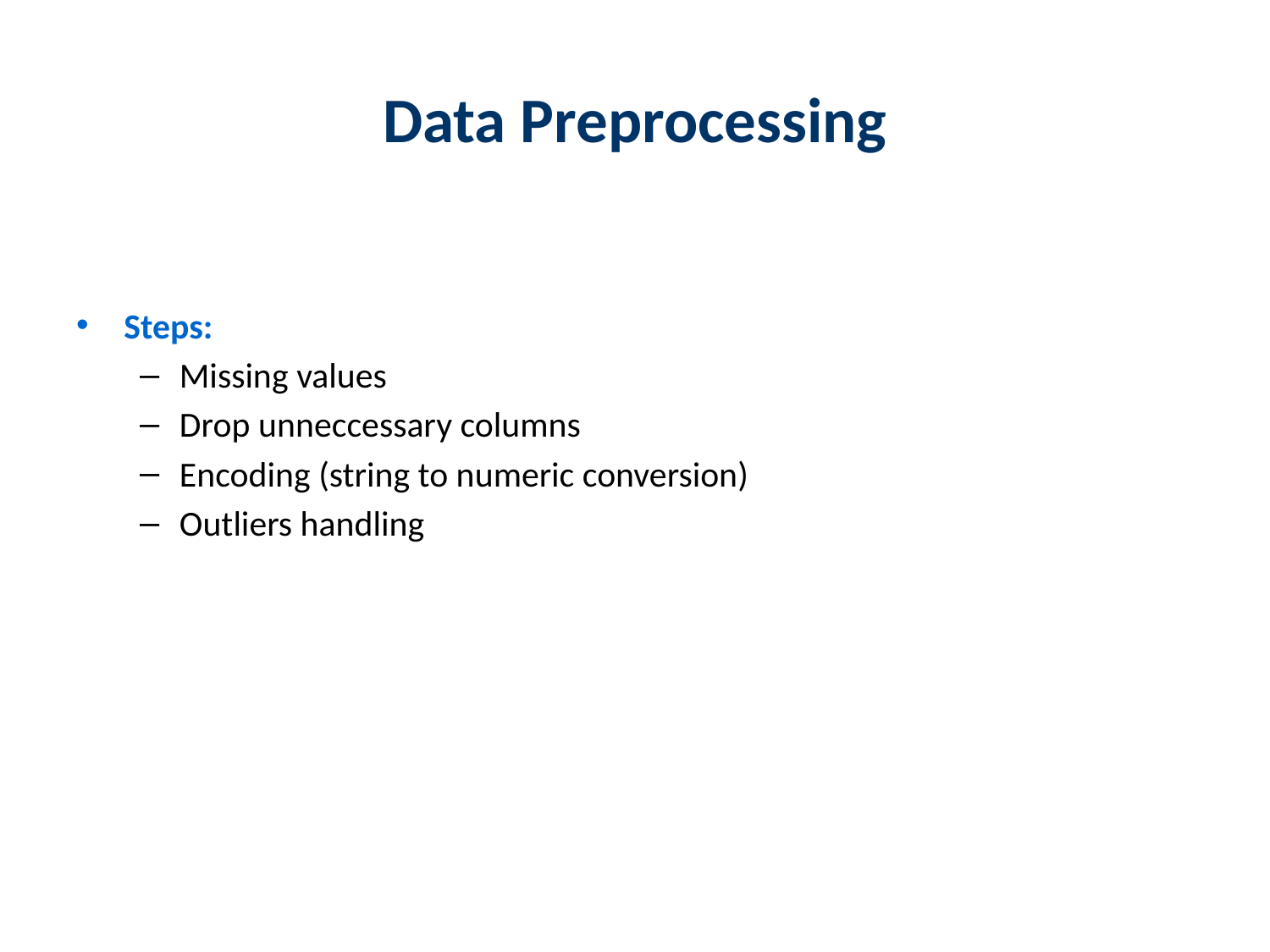

# Data Preprocessing

Steps:
Missing values
Drop unneccessary columns
Encoding (string to numeric conversion)
Outliers handling